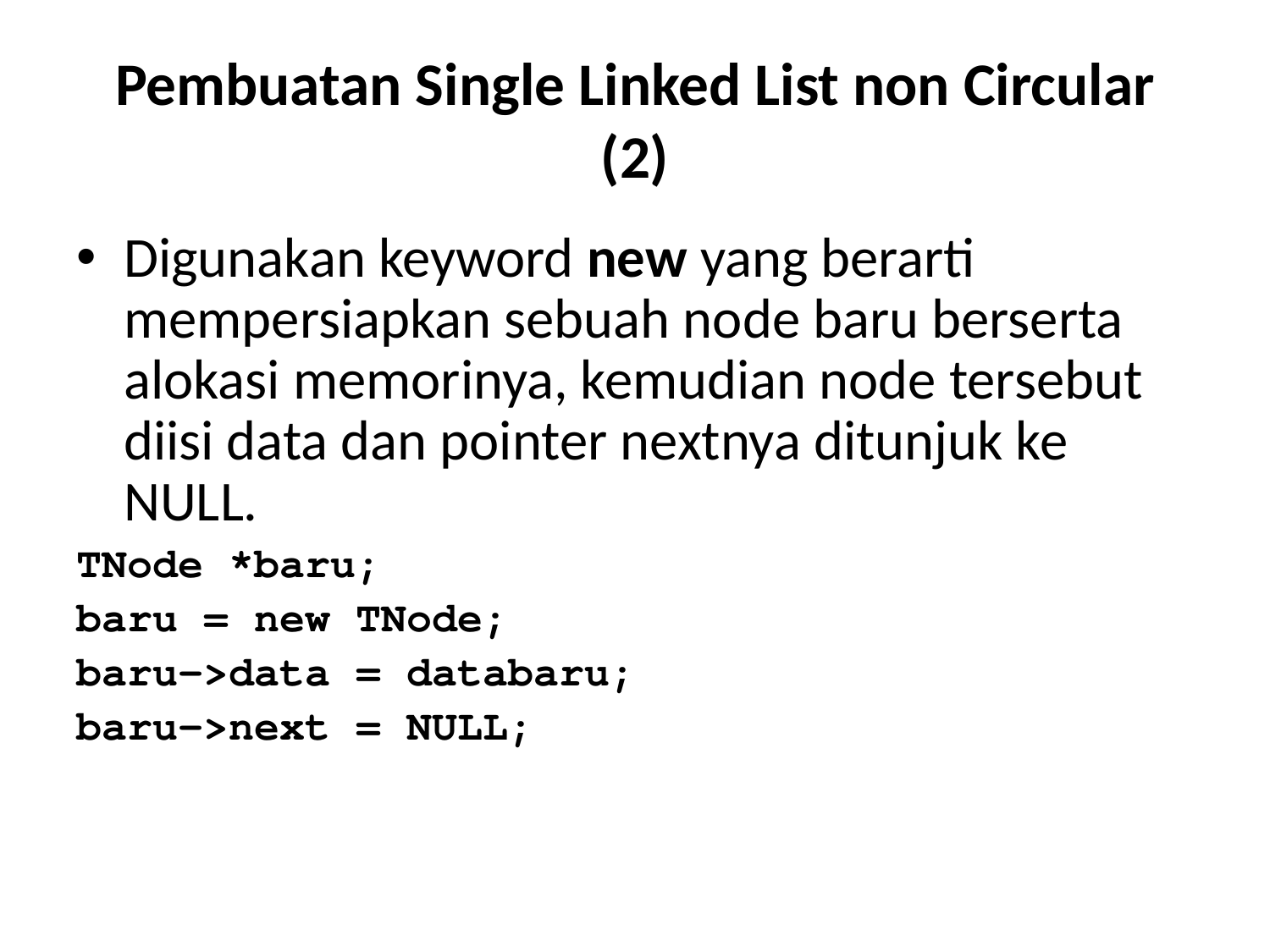

# Pembuatan Single Linked List non Circular (2)
Digunakan keyword new yang berarti mempersiapkan sebuah node baru berserta alokasi memorinya, kemudian node tersebut diisi data dan pointer nextnya ditunjuk ke NULL.
TNode *baru;
baru = new TNode;
baru->data = databaru;
baru->next = NULL;